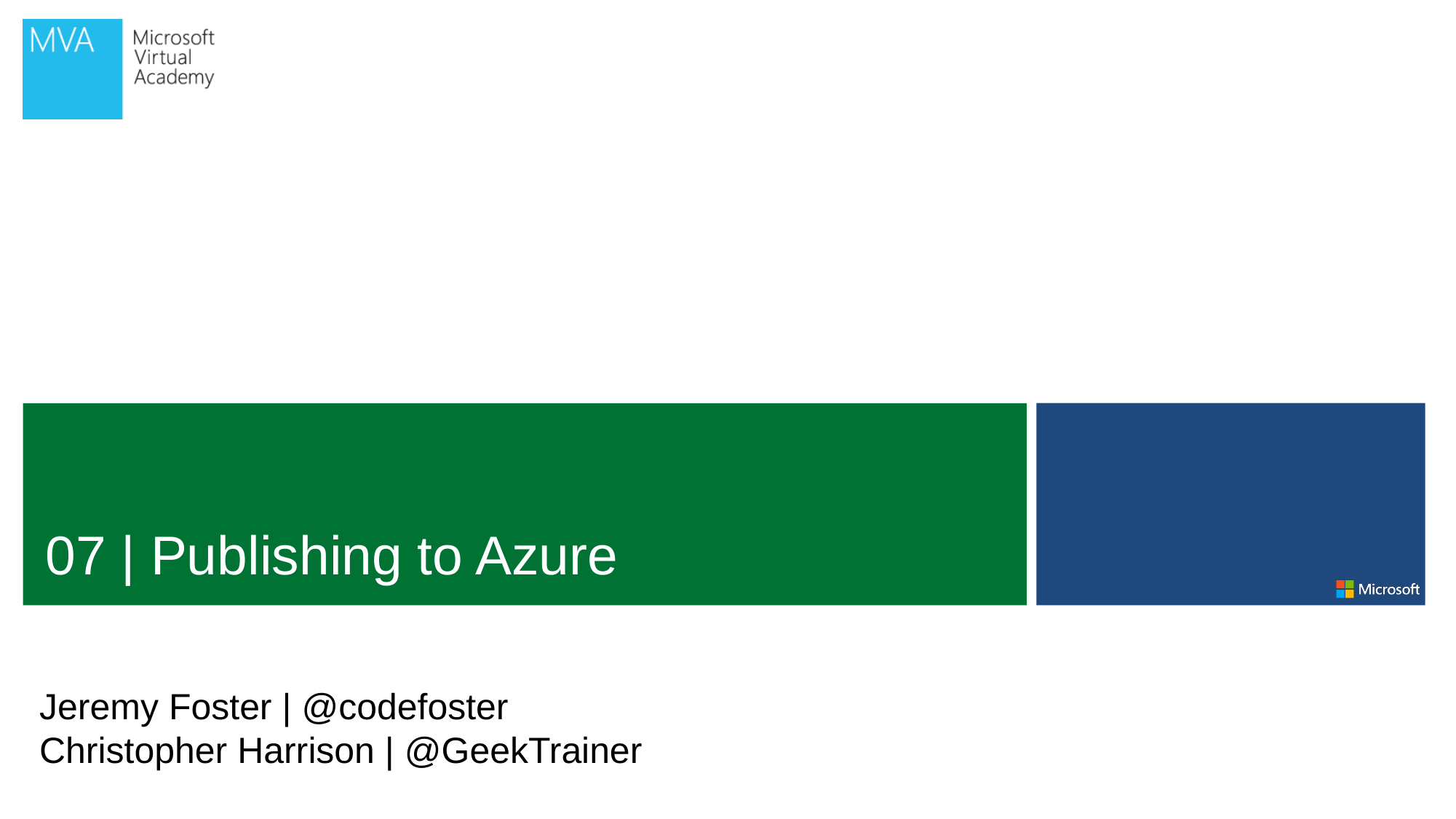

07 | Publishing to Azure
Jeremy Foster | @codefoster
Christopher Harrison | @GeekTrainer